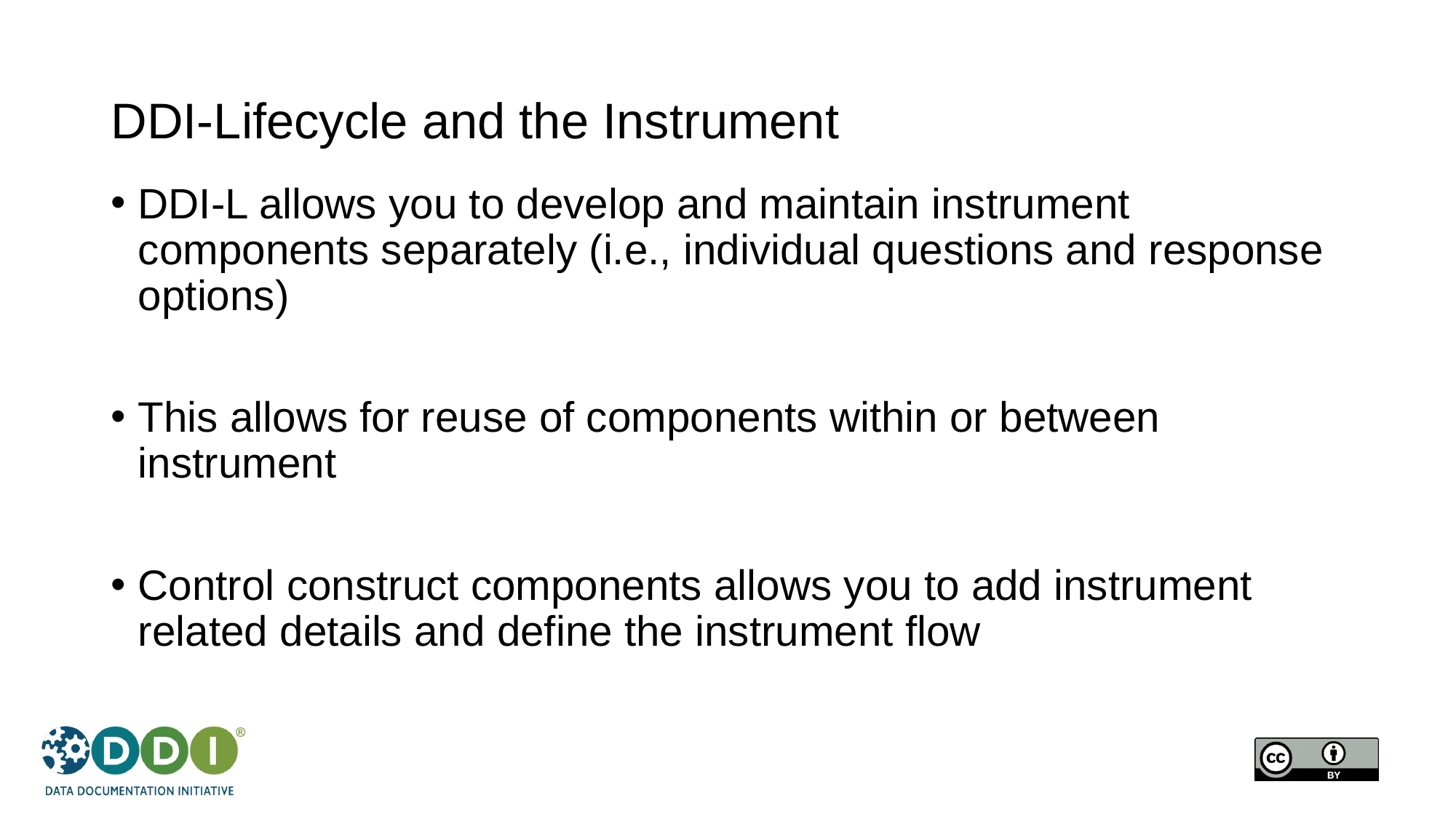

# DDI-Lifecycle and the Instrument
DDI-L allows you to develop and maintain instrument components separately (i.e., individual questions and response options)

This allows for reuse of components within or between instrument

Control construct components allows you to add instrument related details and define the instrument flow